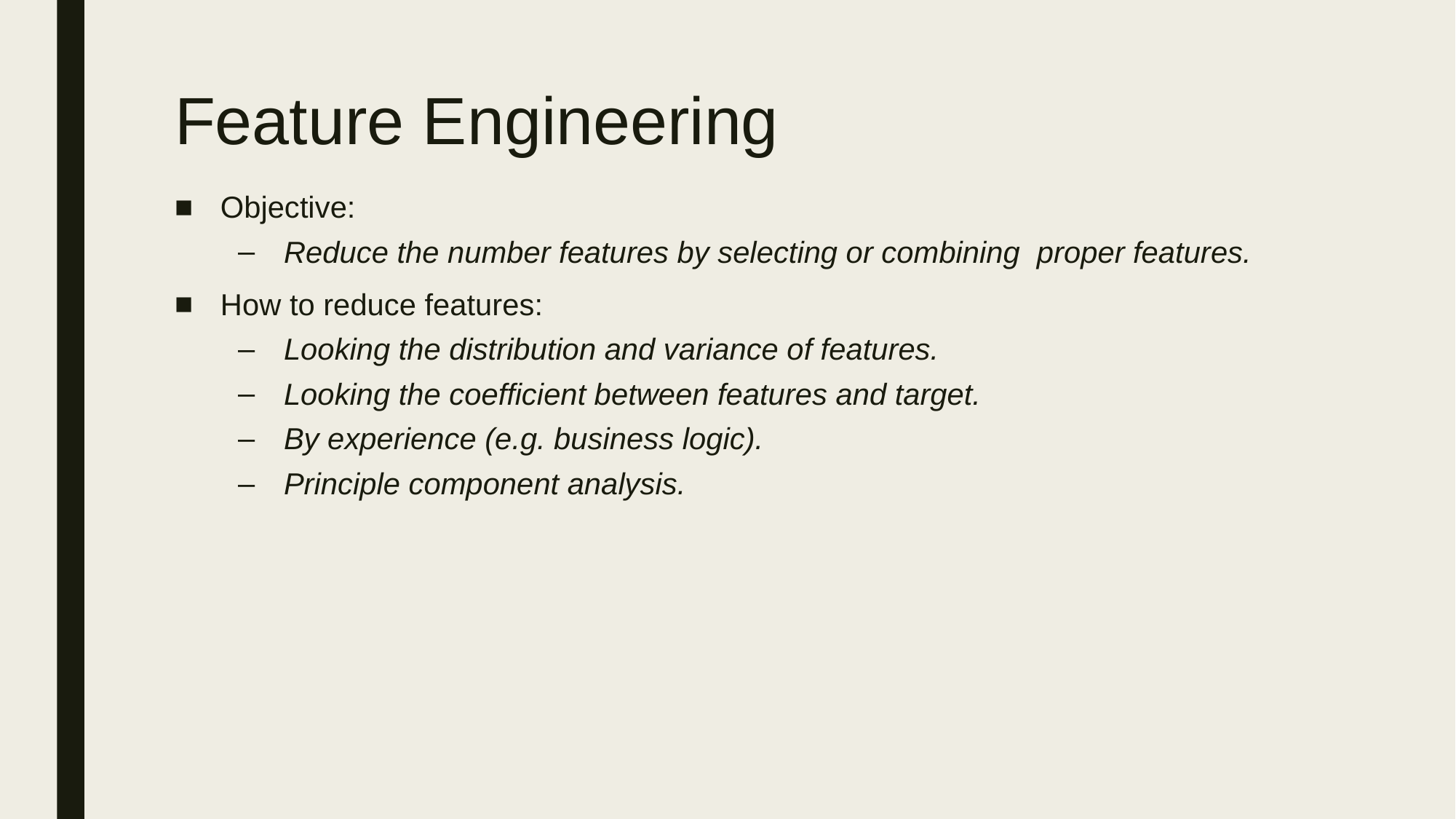

# Feature Engineering
Objective:
Reduce the number features by selecting or combining  proper features.
How to reduce features:
Looking the distribution and variance of features.
Looking the coefficient between features and target.
By experience (e.g. business logic).
Principle component analysis.